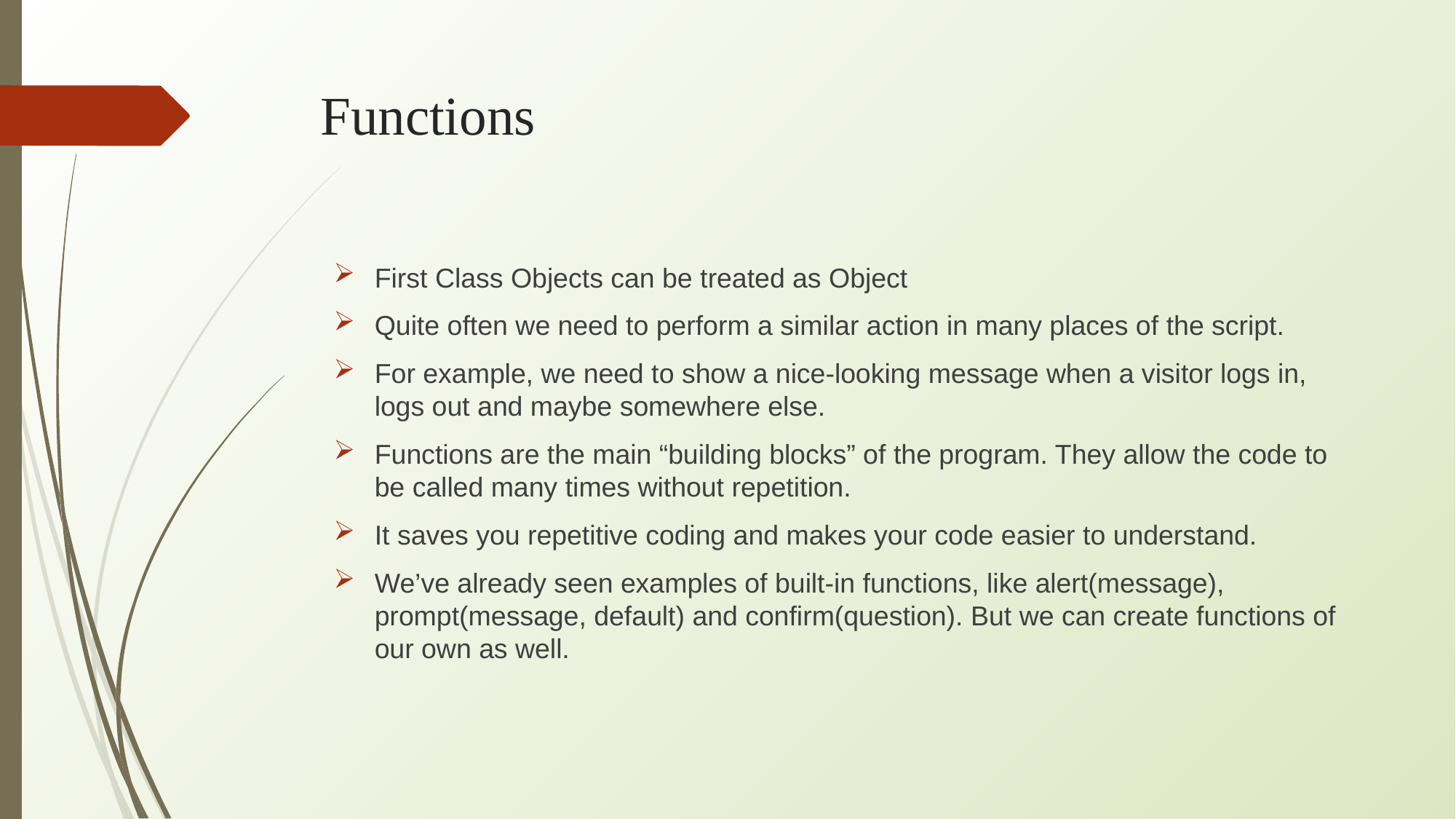

# Functions
First Class Objects can be treated as Object
Quite often we need to perform a similar action in many places of the script.
For example, we need to show a nice-looking message when a visitor logs in, logs out and maybe somewhere else.
Functions are the main “building blocks” of the program. They allow the code to be called many times without repetition.
It saves you repetitive coding and makes your code easier to understand.
We’ve already seen examples of built-in functions, like alert(message), prompt(message, default) and confirm(question). But we can create functions of our own as well.